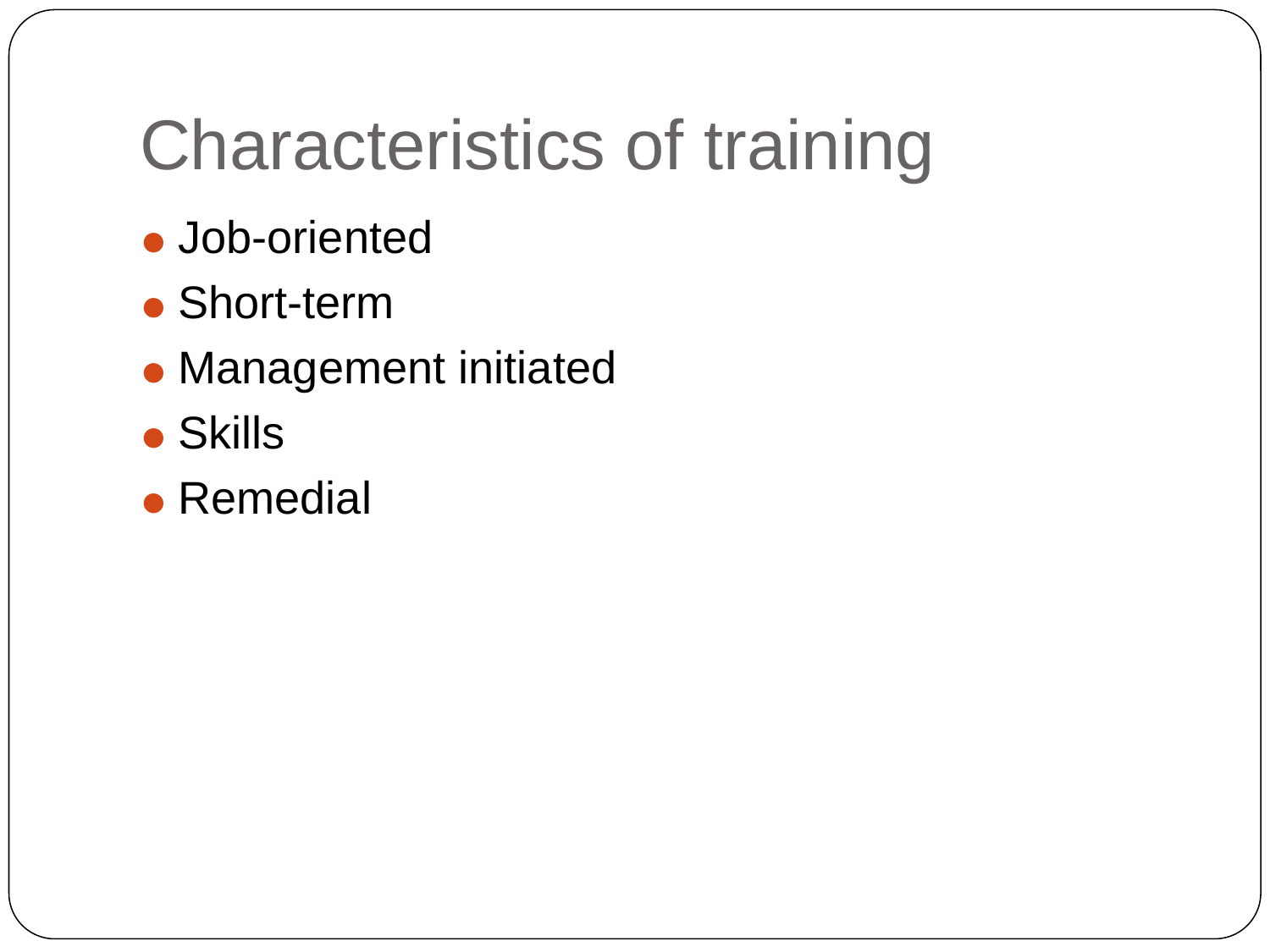

# Characteristics of training
Job-oriented
Short-term
Management initiated
Skills
Remedial